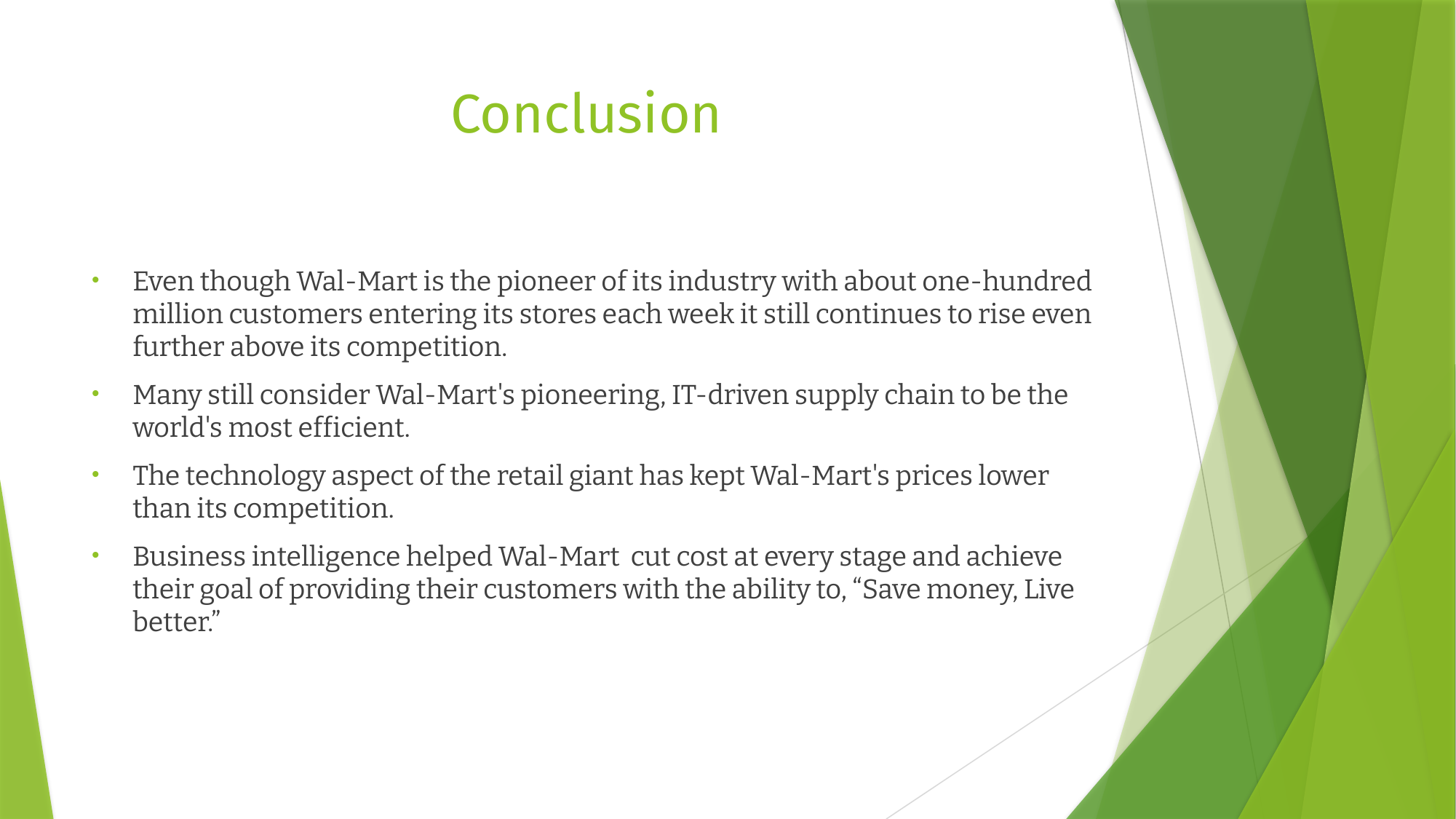

# Conclusion
Even though Wal-Mart is the pioneer of its industry with about one-hundred million customers entering its stores each week it still continues to rise even further above its competition.
Many still consider Wal-Mart's pioneering, IT-driven supply chain to be the world's most efficient.
The technology aspect of the retail giant has kept Wal-Mart's prices lower than its competition.
Business intelligence helped Wal-Mart  cut cost at every stage and achieve their goal of providing their customers with the ability to, “Save money, Live better.”